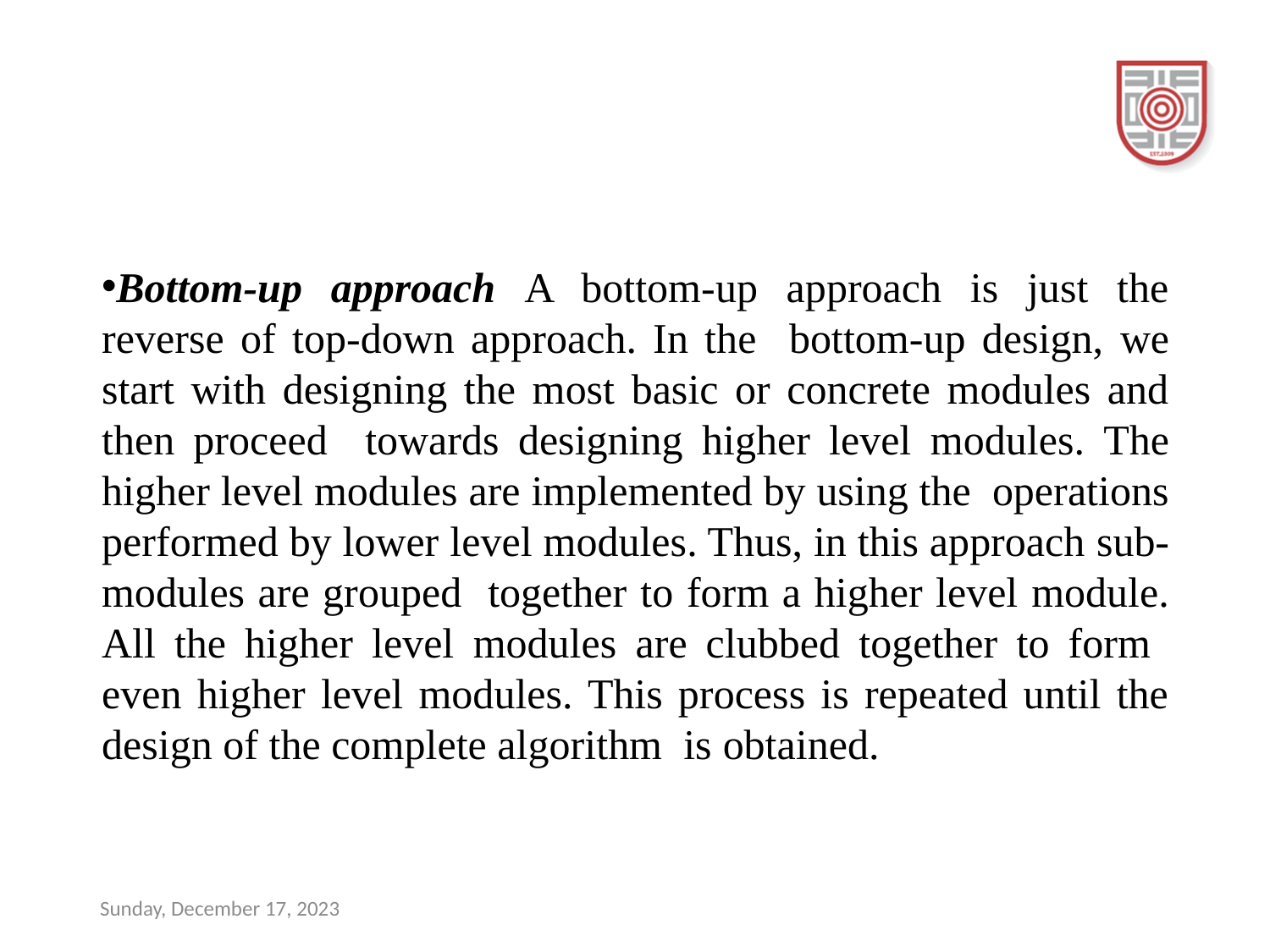

#
Bottom-up approach A bottom-up approach is just the reverse of top-down approach. In the  bottom-up design, we start with designing the most basic or concrete modules and then proceed  towards designing higher level modules. The higher level modules are implemented by using the  operations performed by lower level modules. Thus, in this approach sub-modules are grouped  together to form a higher level module. All the higher level modules are clubbed together to form  even higher level modules. This process is repeated until the design of the complete algorithm  is obtained.

Sunday, December 17, 2023